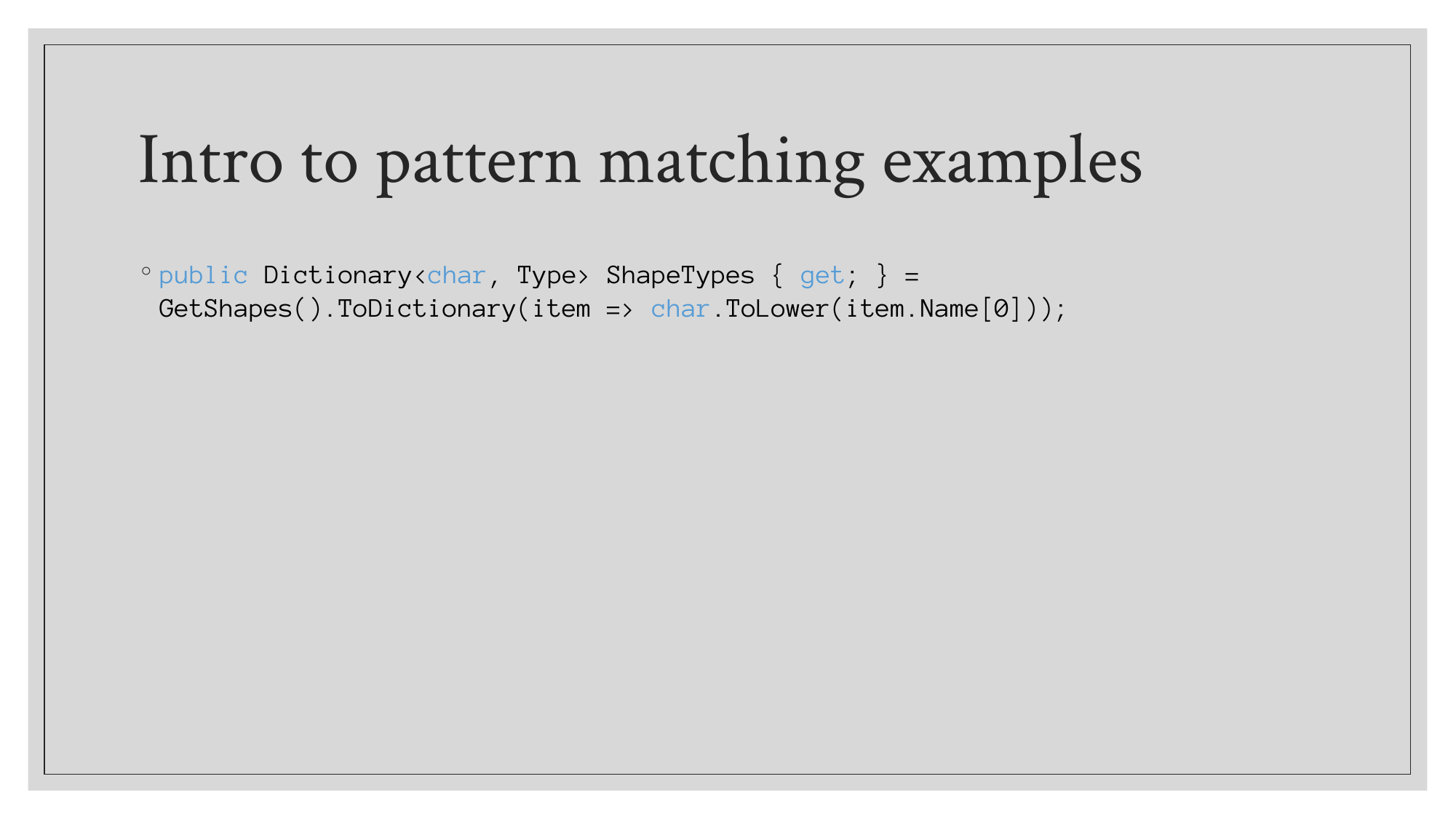

# Intro to pattern matching examples
public Dictionary<char, Type> ShapeTypes { get; } = GetShapes().ToDictionary(item => char.ToLower(item.Name[0]));